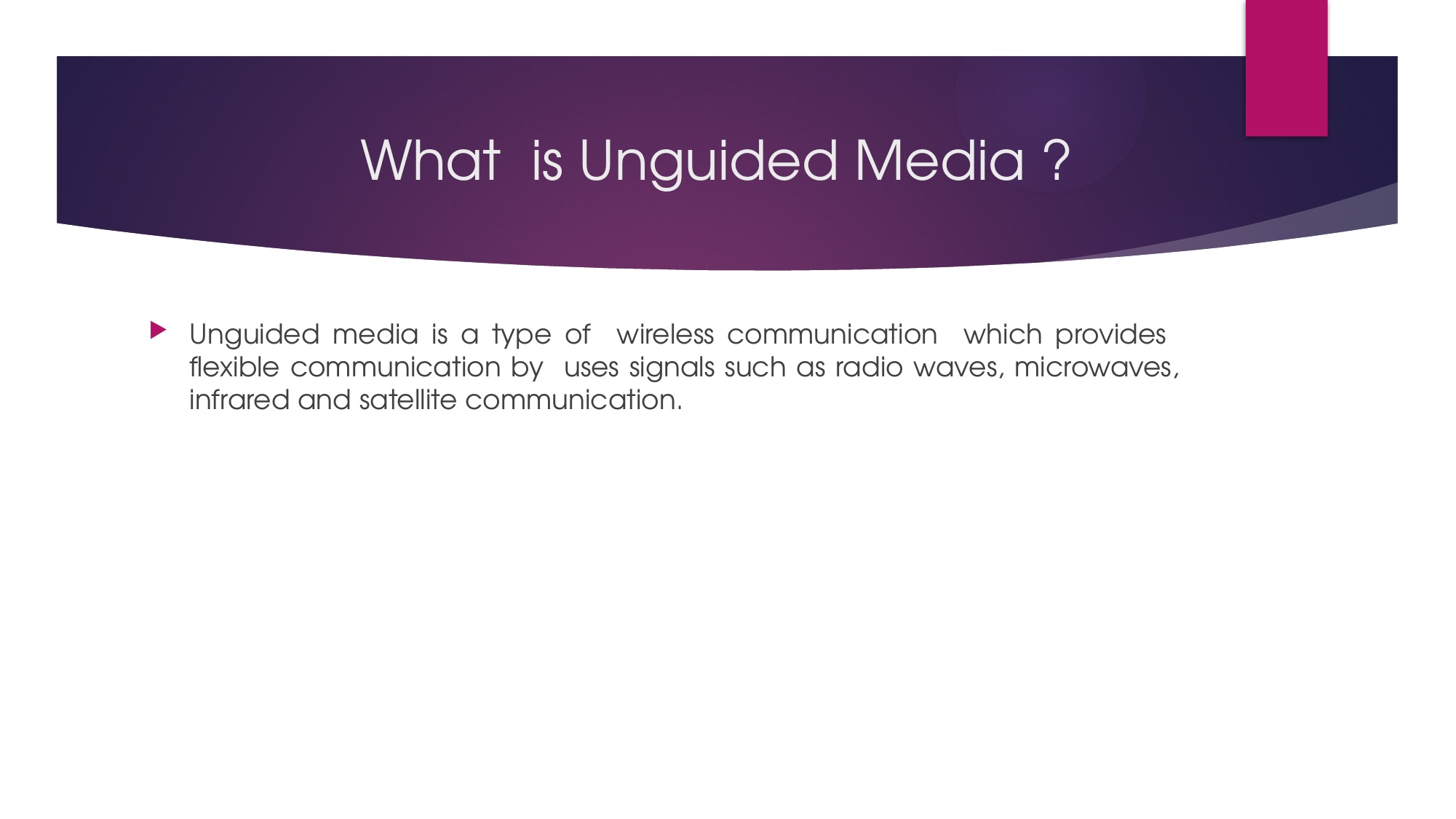

# What  is Unguided Media ?
Unguided media is a type of  wireless communication  which provides  flexible communication by  uses signals such as radio waves, microwaves, infrared and satellite communication.